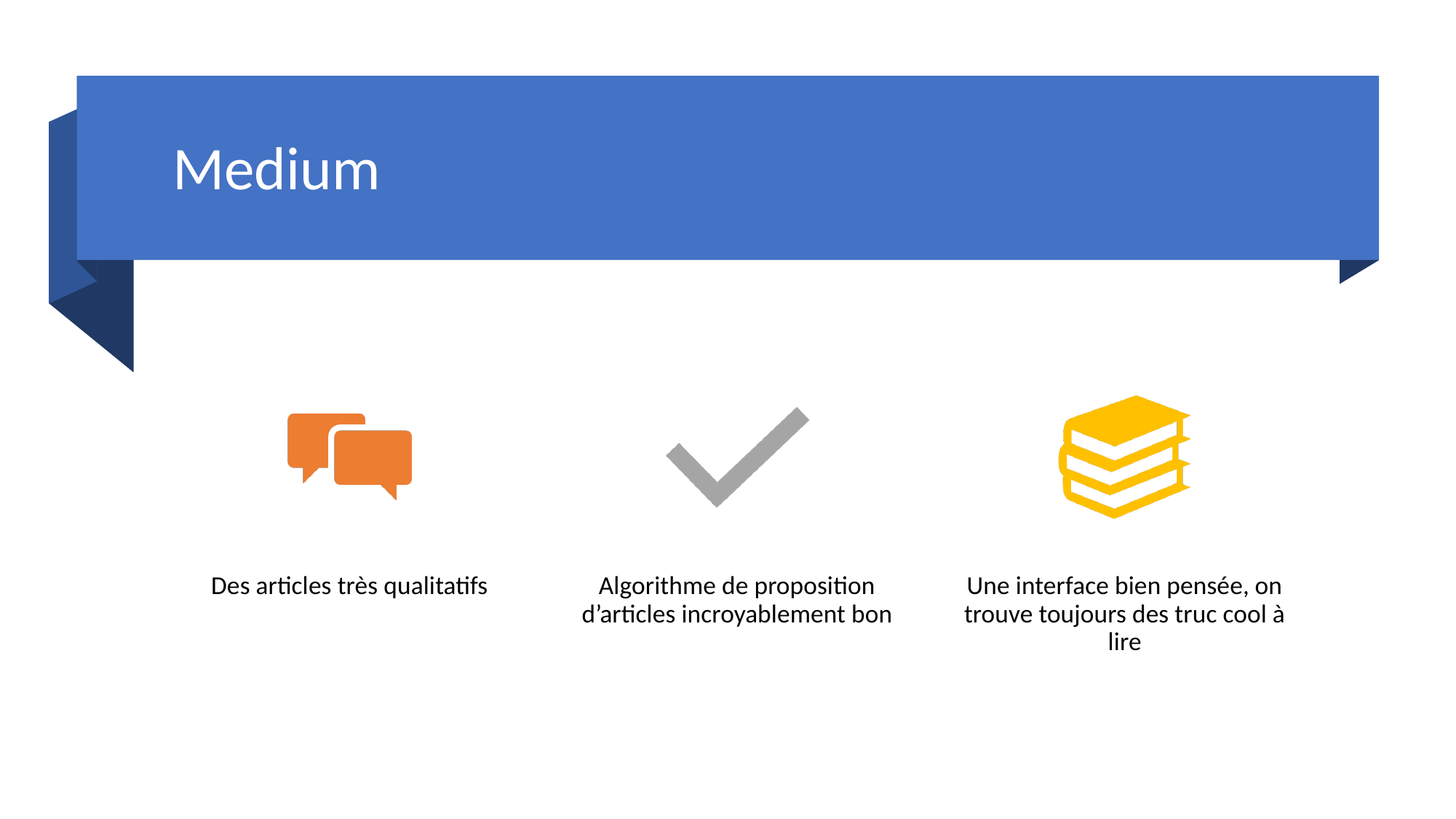

# Medium
Des articles très qualitatifs
Algorithme de proposition d’articles incroyablement bon
Une interface bien pensée, on trouve toujours des truc cool à lire